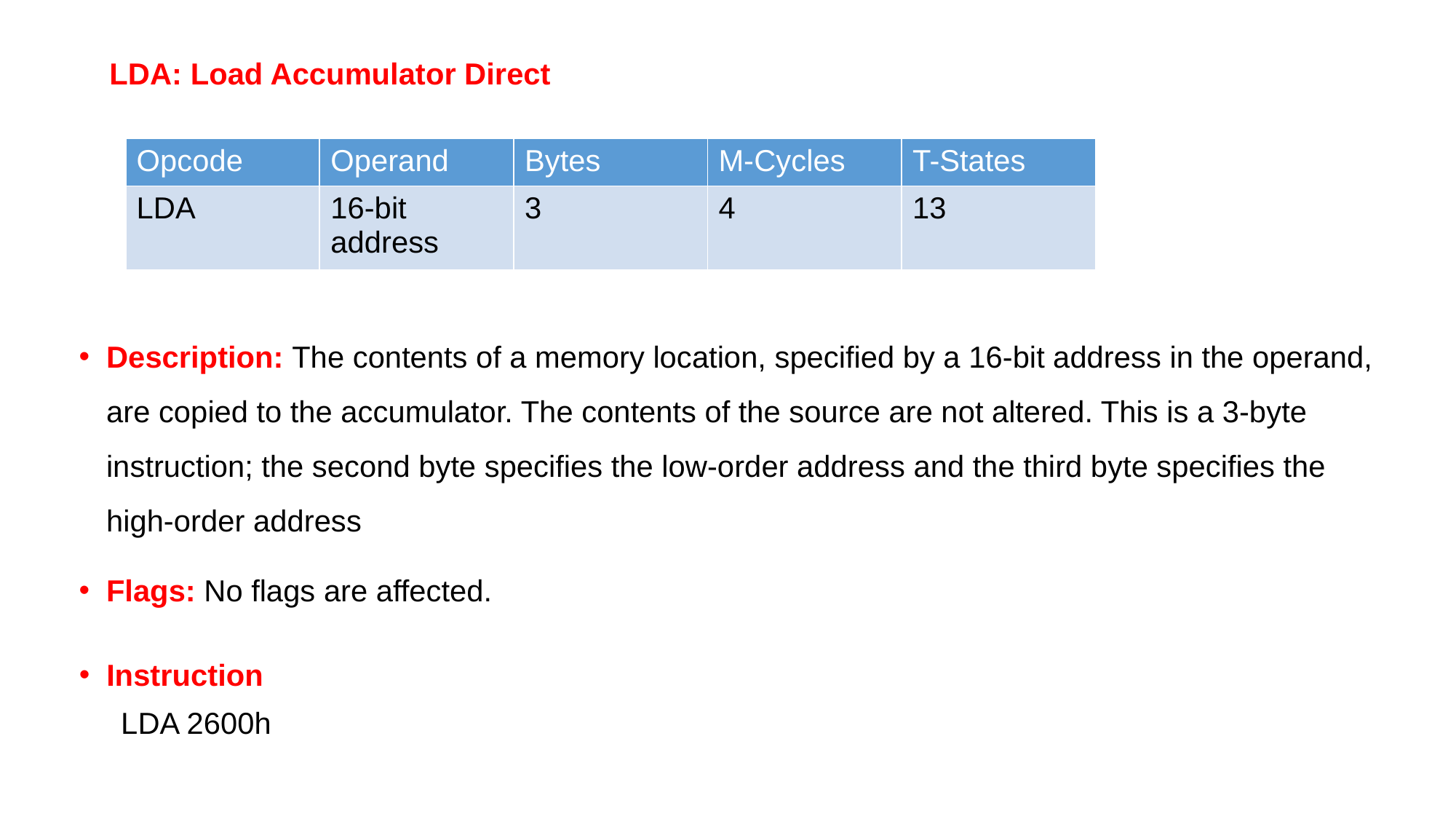

LDA: Load Accumulator Direct
| Opcode | Operand | Bytes | M-Cycles | T-States |
| --- | --- | --- | --- | --- |
| LDA | 16-bit address | 3 | 4 | 13 |
Description: The contents of a memory location, specified by a 16-bit address in the operand, are copied to the accumulator. The contents of the source are not altered. This is a 3-byte instruction; the second byte specifies the low-order address and the third byte specifies the high-order address
Flags: No flags are affected.
Instruction
     LDA 2600h